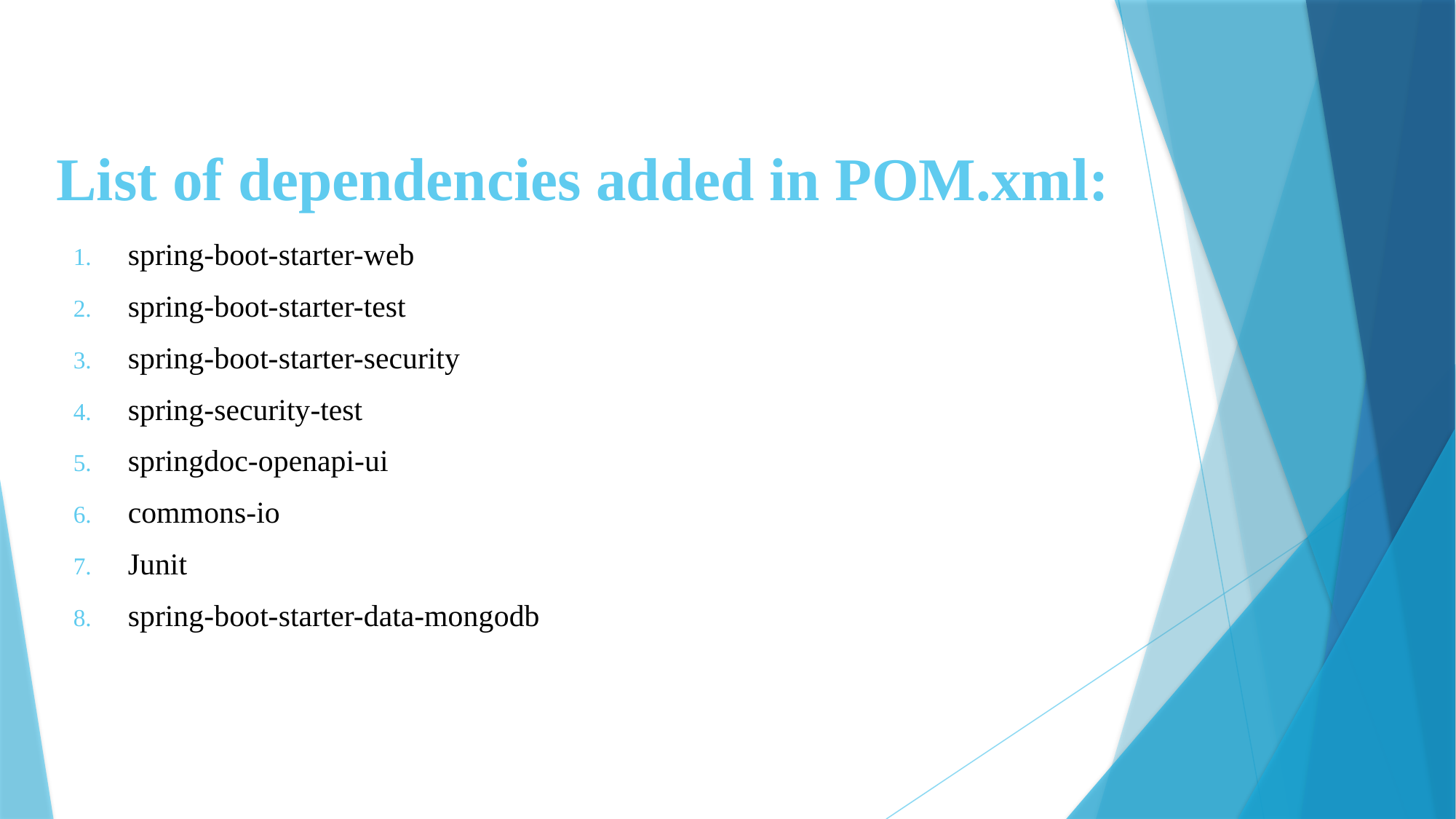

# List of dependencies added in POM.xml:
spring-boot-starter-web
spring-boot-starter-test
spring-boot-starter-security
spring-security-test
springdoc-openapi-ui
commons-io
Junit
spring-boot-starter-data-mongodb